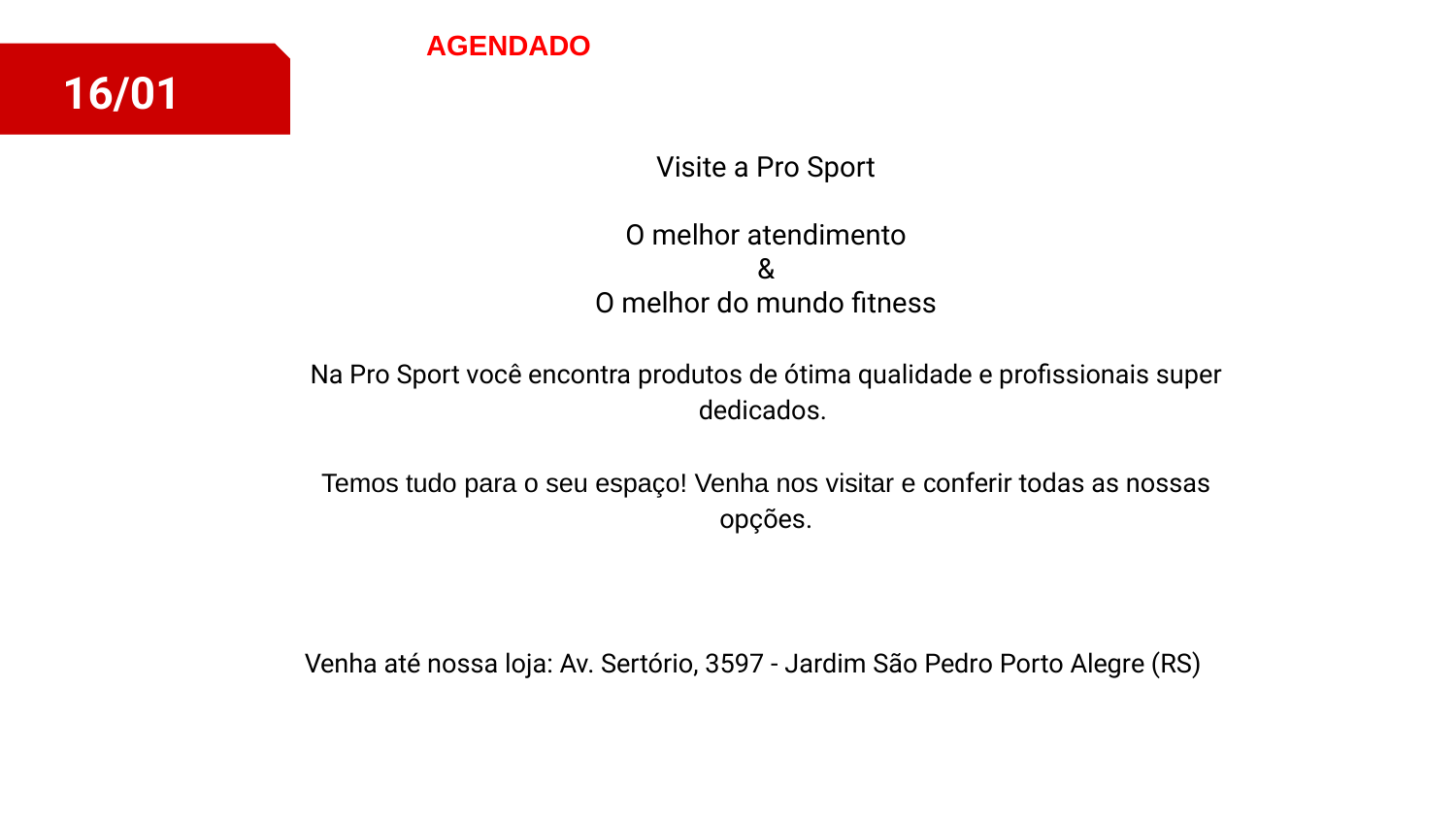

AGENDADO
16/01
Visite a Pro Sport

O melhor atendimento
&
O melhor do mundo fitness

Na Pro Sport você encontra produtos de ótima qualidade e profissionais super dedicados.

Temos tudo para o seu espaço! Venha nos visitar e conferir todas as nossas opções.

Venha até nossa loja: Av. Sertório, 3597 - Jardim São Pedro Porto Alegre (RS)